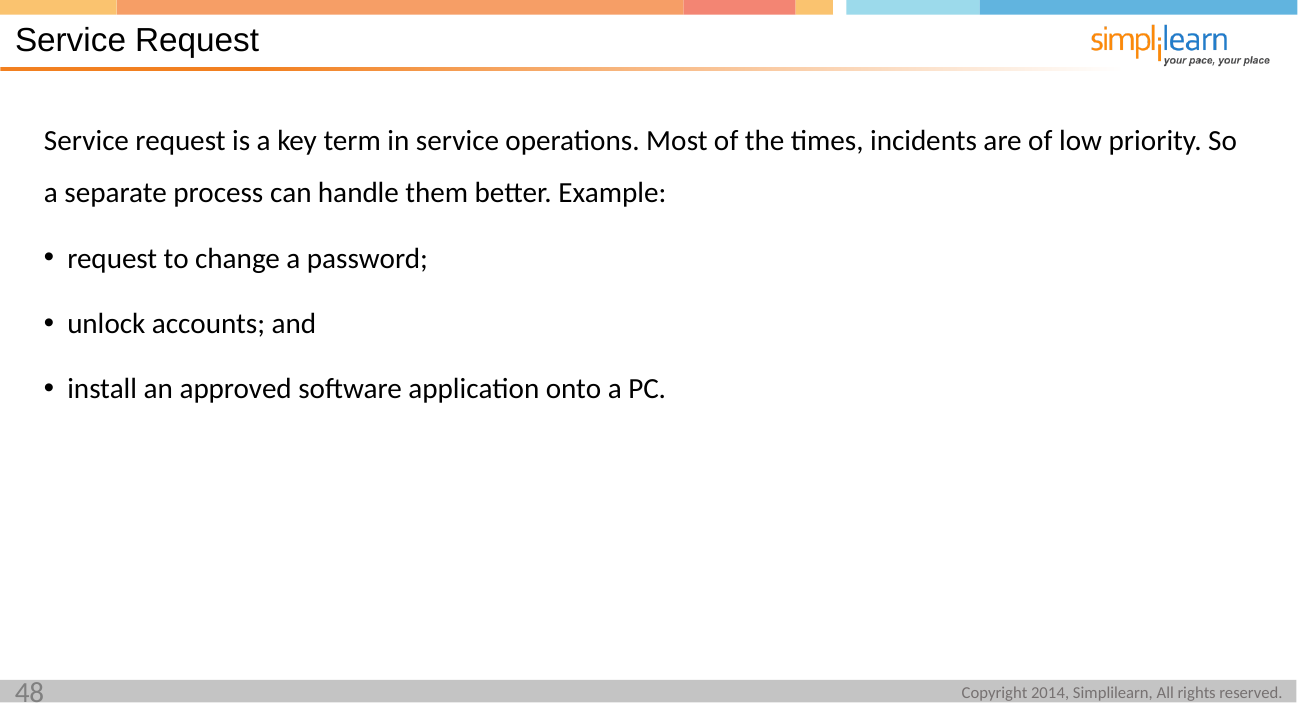

Service Request
Service request is a key term in service operations. Most of the times, incidents are of low priority. So a separate process can handle them better. Example:
request to change a password;
unlock accounts; and
install an approved software application onto a PC.